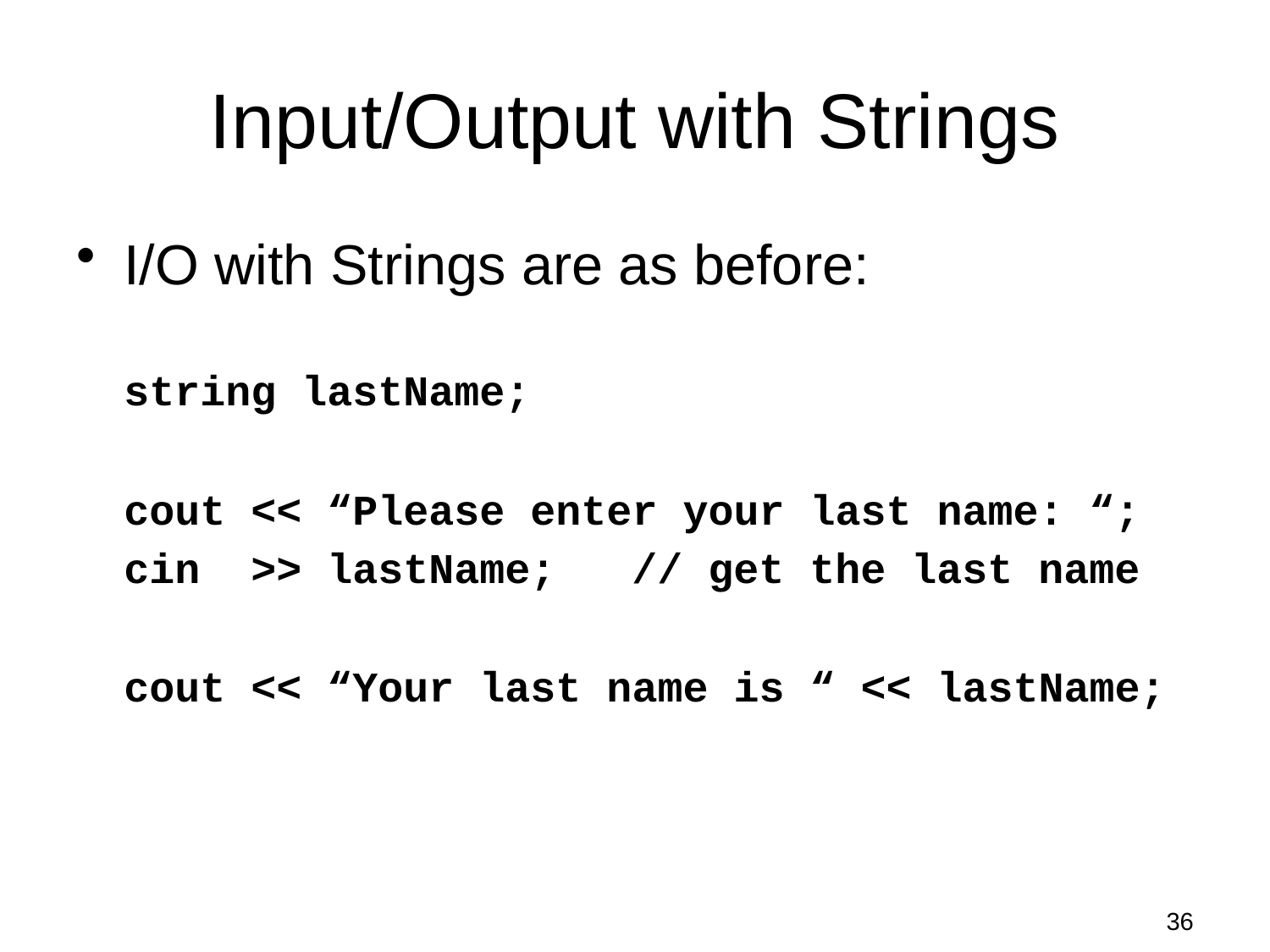

# Input/Output with Strings
I/O with Strings are as before:

	string lastName;

	cout << “Please enter your last name: “;
	cin  >> lastName;	// get the last name

	cout << “Your last name is “ << lastName;

36